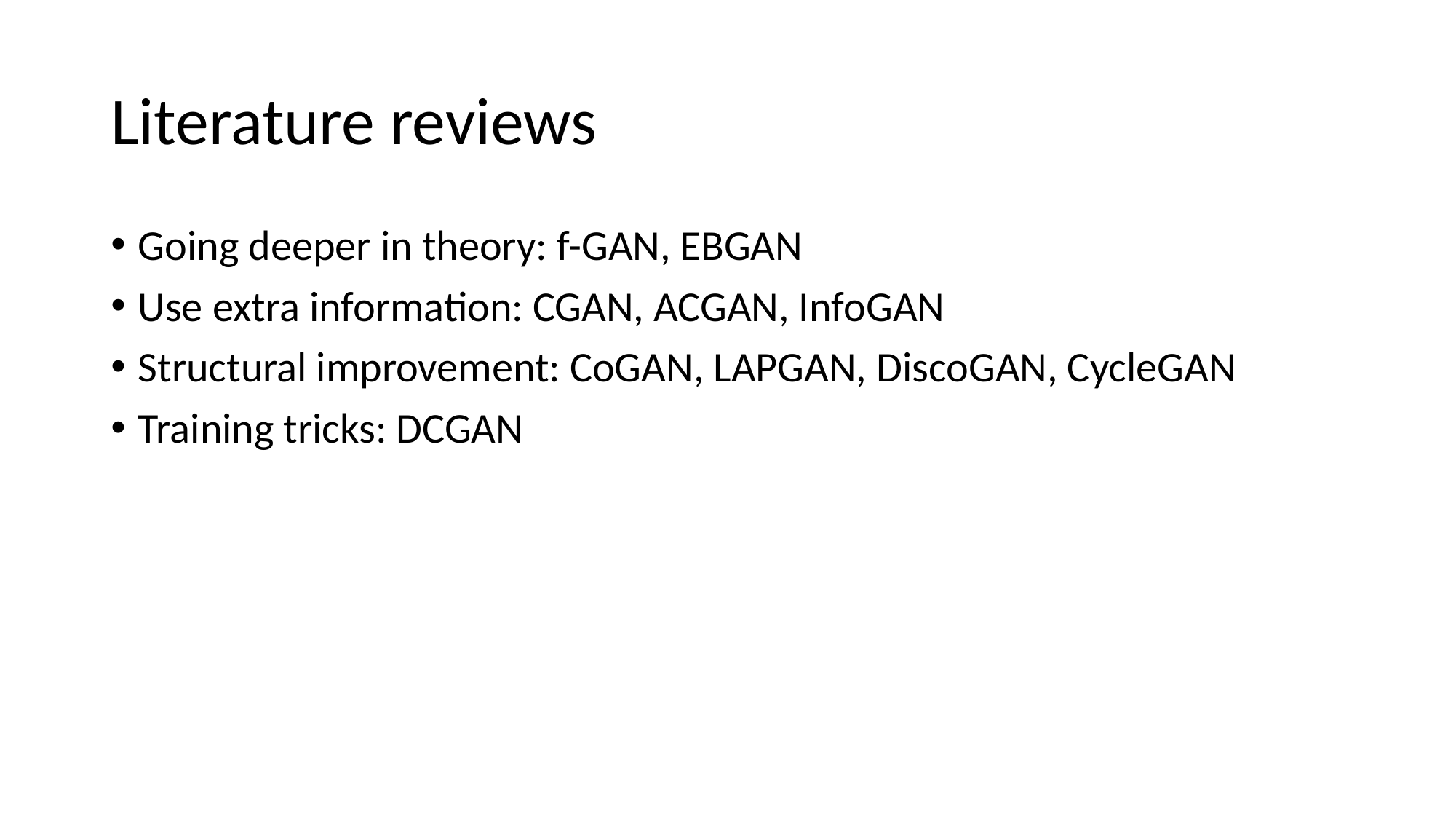

# Literature reviews
Going deeper in theory: f-GAN, EBGAN
Use extra information: CGAN, ACGAN, InfoGAN
Structural improvement: CoGAN, LAPGAN, DiscoGAN, CycleGAN
Training tricks: DCGAN